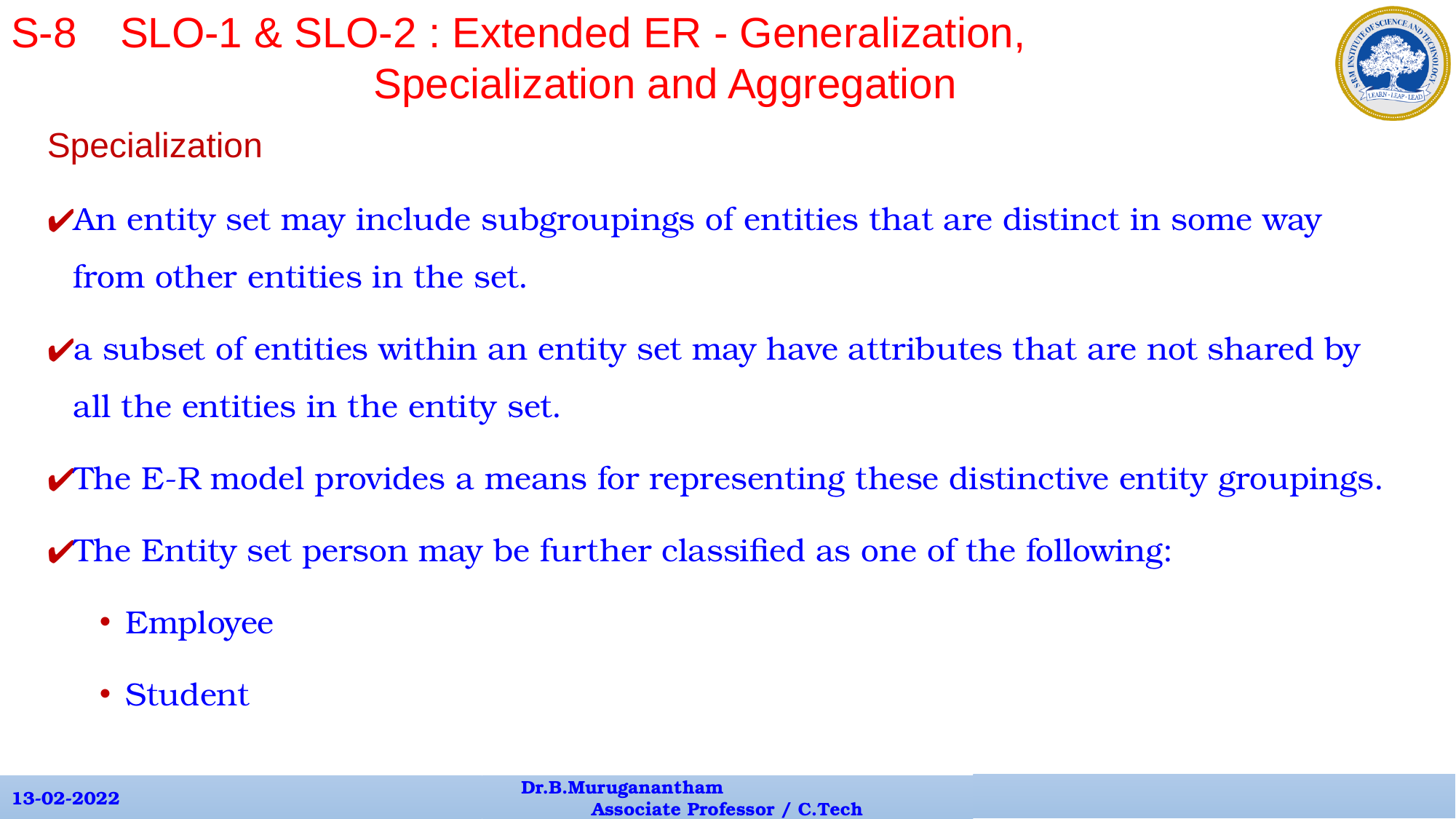

S-8	SLO-1 & SLO-2 : Extended ER - Generalization, 					   Specialization and Aggregation
Specialization
An entity set may include subgroupings of entities that are distinct in some way from other entities in the set.
a subset of entities within an entity set may have attributes that are not shared by all the entities in the entity set.
The E-R model provides a means for representing these distinctive entity groupings.
The Entity set person may be further classified as one of the following:
Employee
Student

80
13-02-2022
Dr.B.Muruganantham                                   Associate Professor / C.Tech